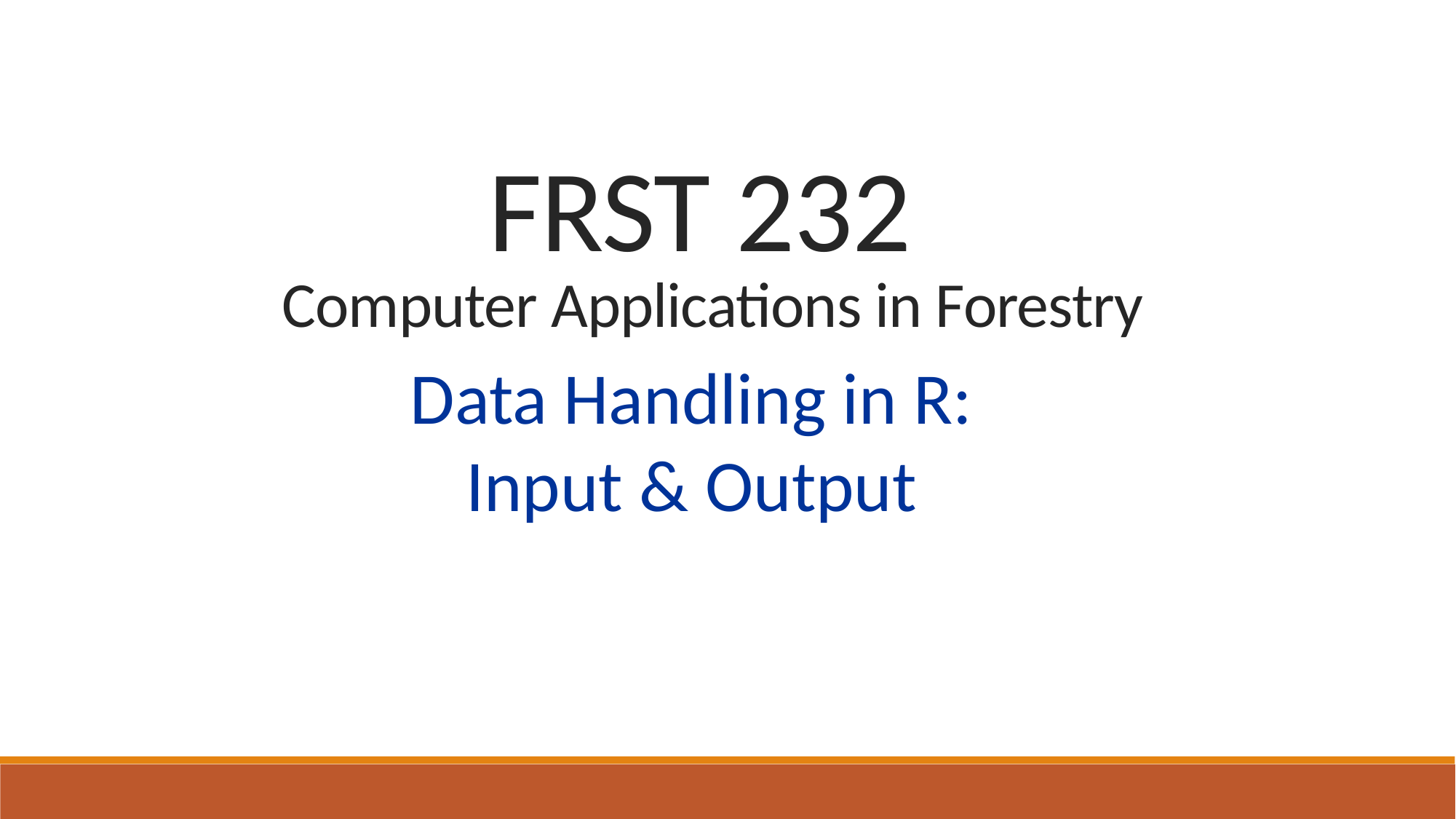

# FRST 232 Computer Applications in Forestry

Data Handling in R:
Input & Output